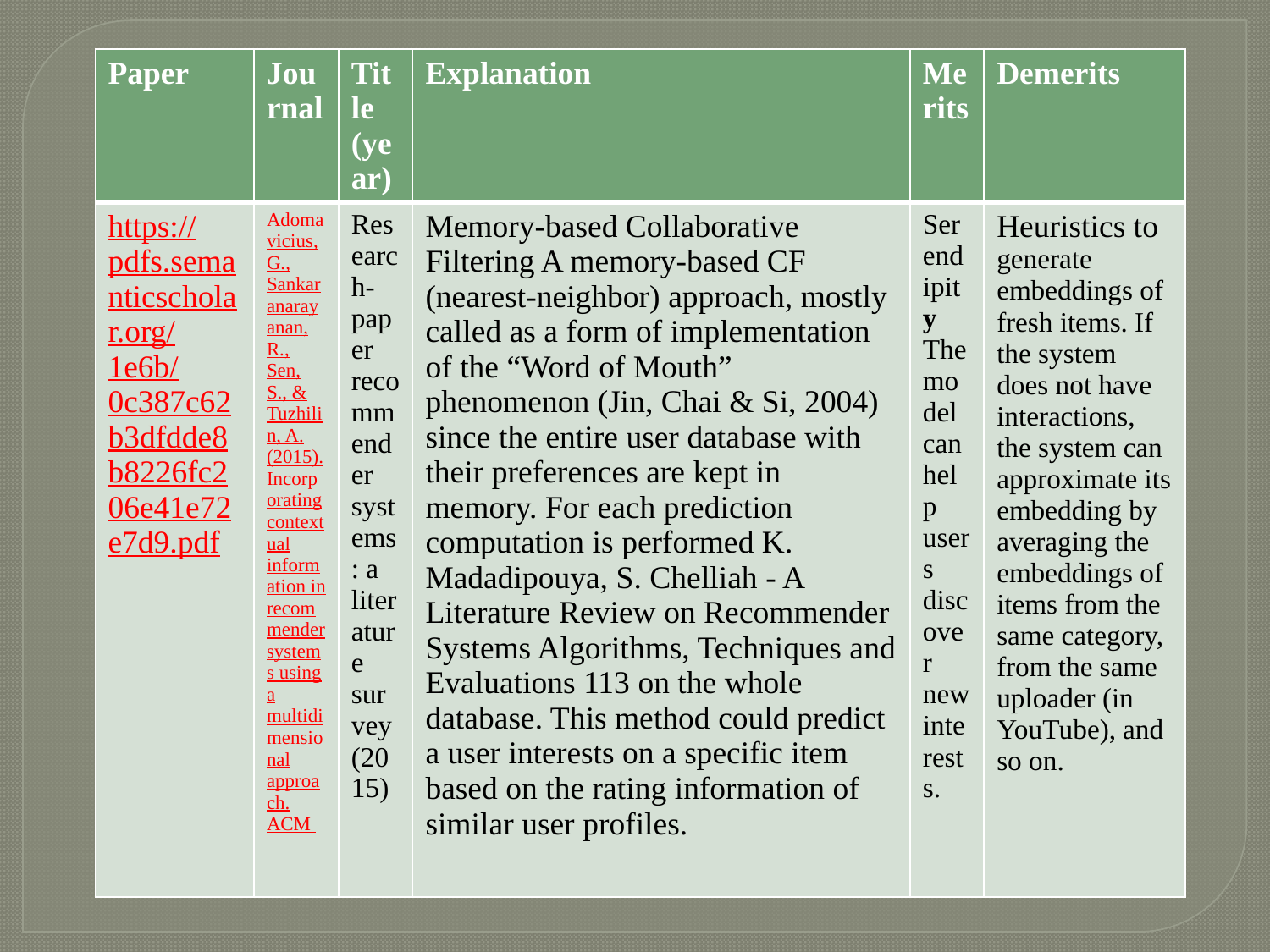

| Paper | Journal | Title (year) | Explanation | Merits | Demerits |
| --- | --- | --- | --- | --- | --- |
| https://pdfs.semanticscholar.org/1e6b/0c387c62b3dfdde8b8226fc206e41e72e7d9.pdf | Adomavicius, G., Sankaranarayanan, R., Sen, S., & Tuzhilin, A. (2015). Incorporating contextual information in recommender systems using a multidimensional approach. ACM | Research-paper recommender systems: a literature survey (2015) | Memory-based Collaborative Filtering A memory-based CF (nearest-neighbor) approach, mostly called as a form of implementation of the “Word of Mouth” phenomenon (Jin, Chai & Si, 2004) since the entire user database with their preferences are kept in memory. For each prediction computation is performed K. Madadipouya, S. Chelliah - A Literature Review on Recommender Systems Algorithms, Techniques and Evaluations 113 on the whole database. This method could predict a user interests on a specific item based on the rating information of similar user profiles. | Serendipity The model can help users discover new interests. | Heuristics to generate embeddings of fresh items. If the system does not have interactions, the system can approximate its embedding by averaging the embeddings of items from the same category, from the same uploader (in YouTube), and so on. |